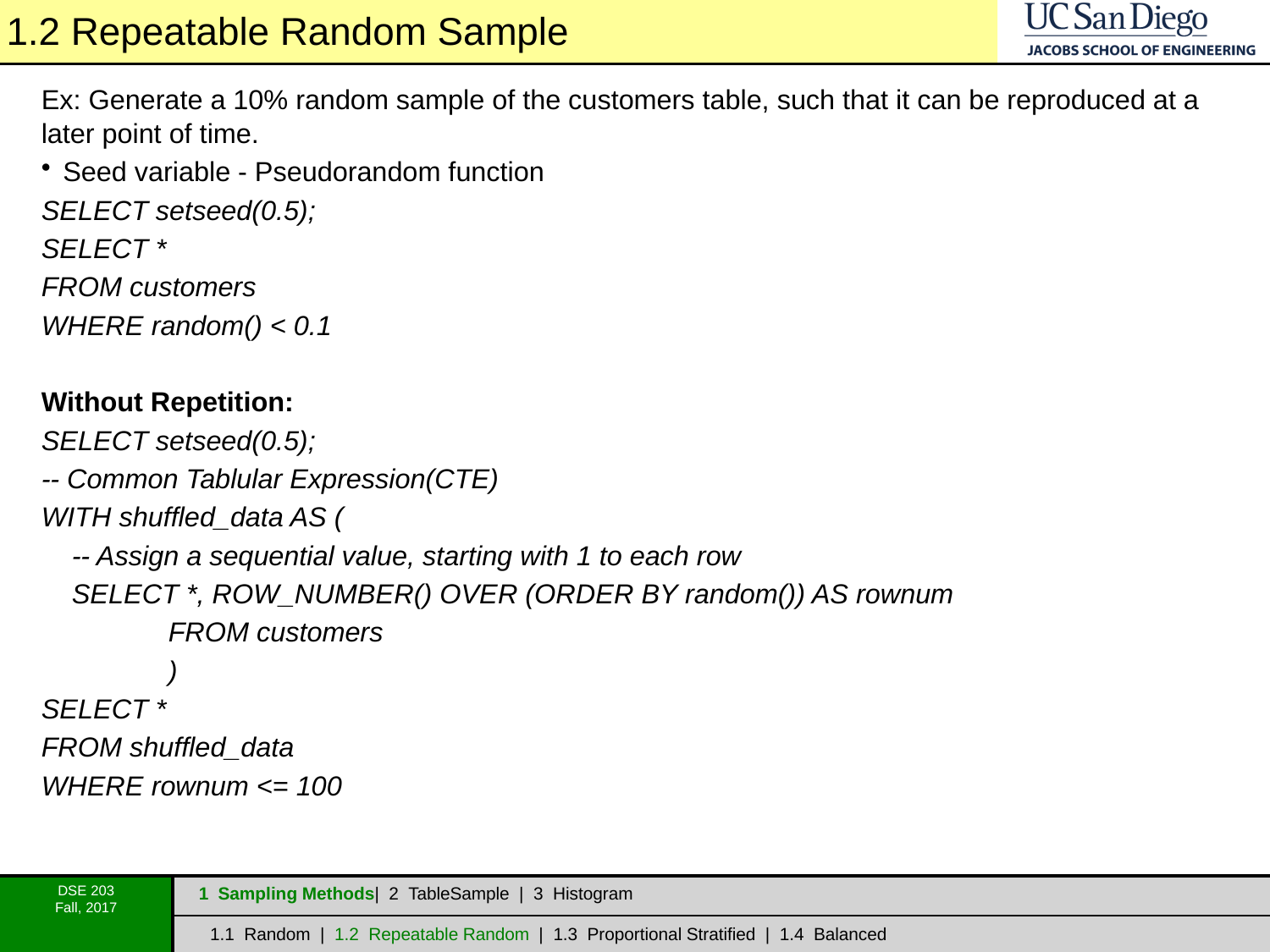

# 1.2 Repeatable Random Sample
Ex: Generate a 10% random sample of the customers table, such that it can be reproduced at a later point of time.
Seed variable - Pseudorandom function
SELECT setseed(0.5);
SELECT *
FROM customers
WHERE random() < 0.1

Without Repetition:
SELECT setseed(0.5);
-- Common Tablular Expression(CTE)
WITH shuffled_data AS (
    -- Assign a sequential value, starting with 1 to each row
    SELECT *, ROW_NUMBER() OVER (ORDER BY random()) AS rownum
	FROM customers
	)
SELECT *
FROM shuffled_data
WHERE rownum <= 100
4